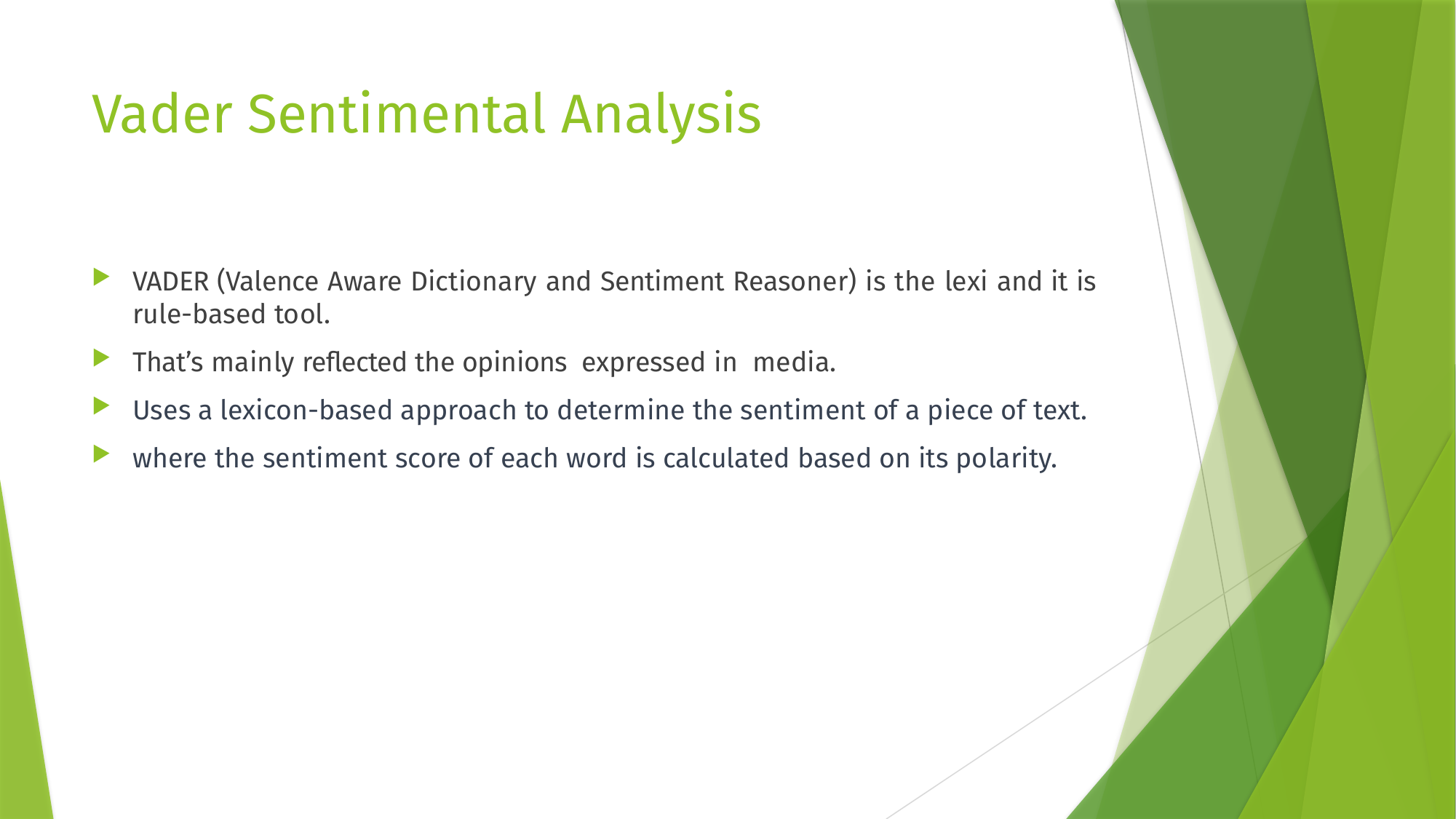

# Vader Sentimental Analysis
VADER (Valence Aware Dictionary and Sentiment Reasoner) is the lexi and it is rule-based tool.
That’s mainly reflected the opinions  expressed in  media.
Uses a lexicon-based approach to determine the sentiment of a piece of text.
where the sentiment score of each word is calculated based on its polarity.